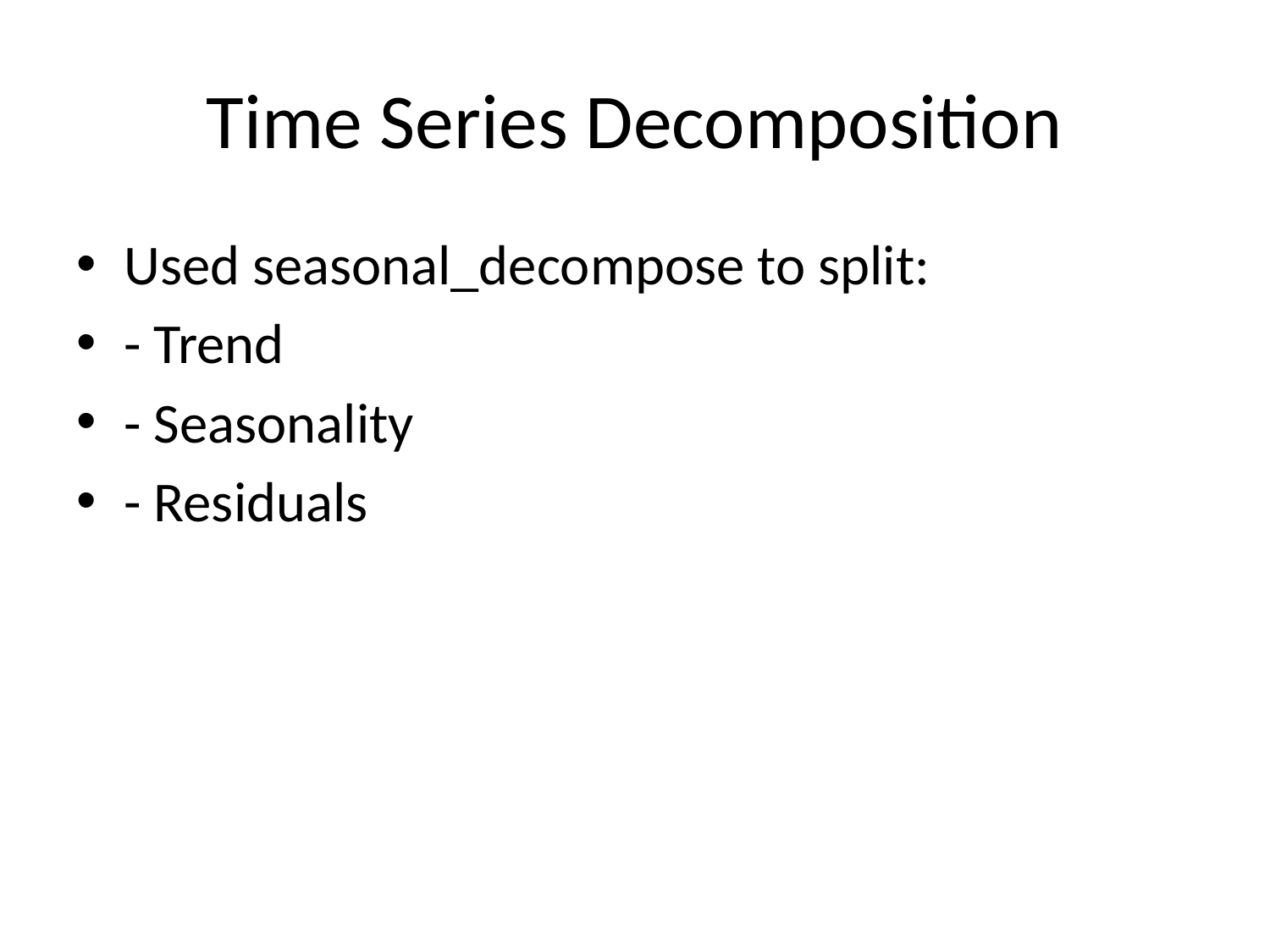

# Time Series Decomposition
Used seasonal_decompose to split:
- Trend
- Seasonality
- Residuals